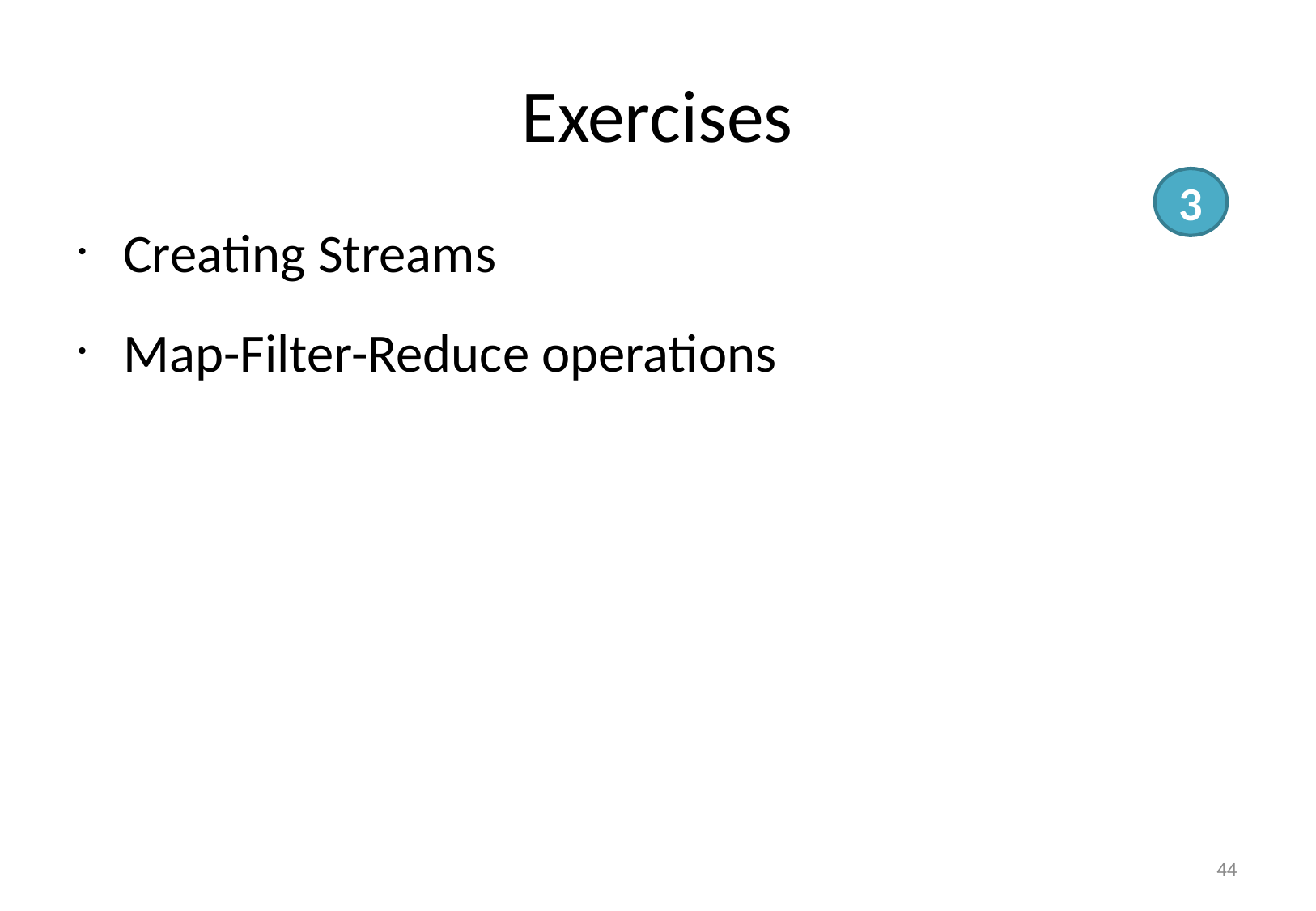

# Exercises
3
Creating Streams
Map-Filter-Reduce operations

44